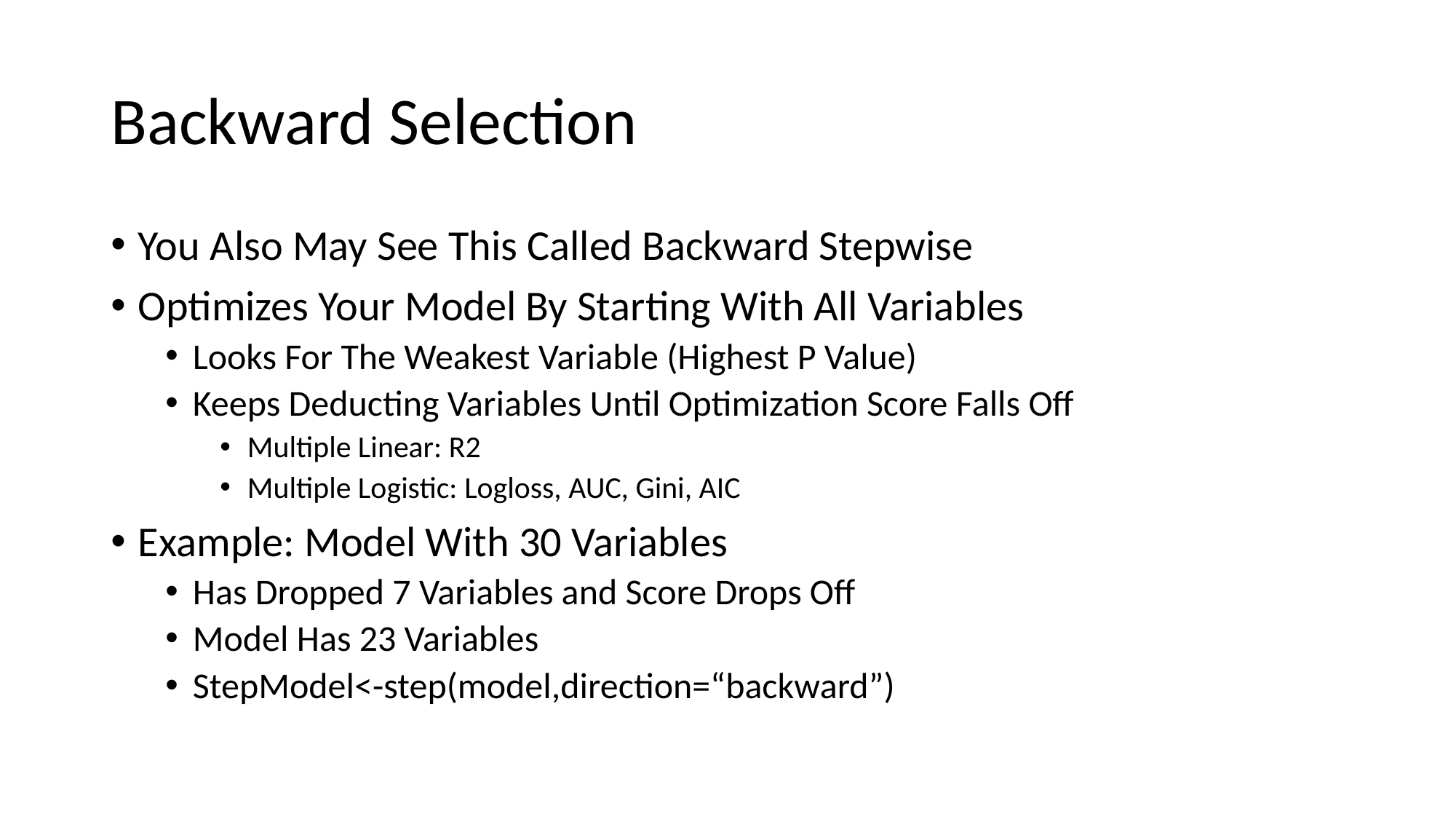

# Backward Selection
You Also May See This Called Backward Stepwise
Optimizes Your Model By Starting With All Variables
Looks For The Weakest Variable (Highest P Value)
Keeps Deducting Variables Until Optimization Score Falls Off
Multiple Linear: R2
Multiple Logistic: Logloss, AUC, Gini, AIC
Example: Model With 30 Variables
Has Dropped 7 Variables and Score Drops Off
Model Has 23 Variables
StepModel<-step(model,direction=“backward”)